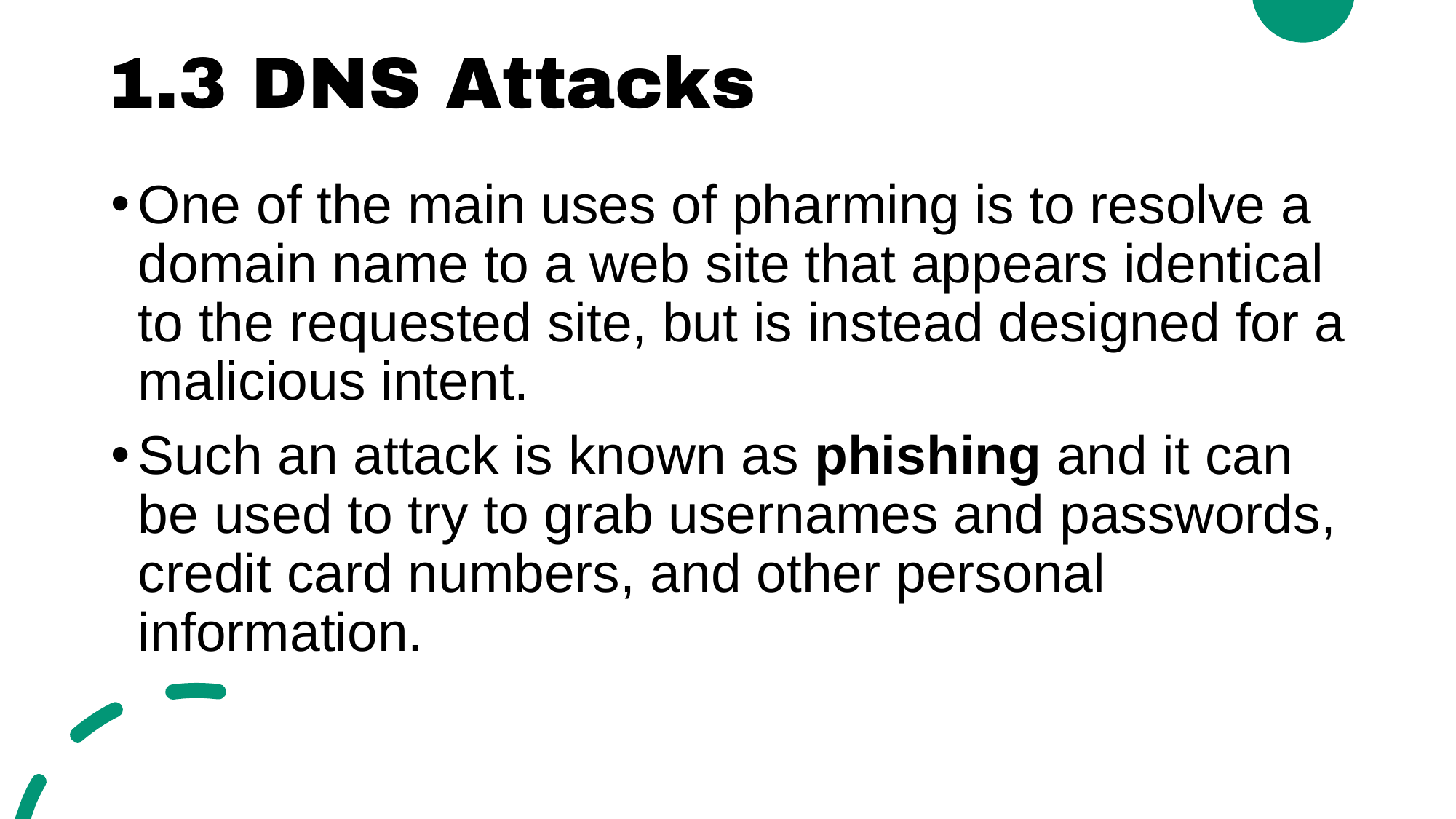

# 1.3 DNS Attacks
One of the main uses of pharming is to resolve a domain name to a web site that appears identical to the requested site, but is instead designed for a malicious intent.
Such an attack is known as phishing and it can be used to try to grab usernames and passwords, credit card numbers, and other personal information.